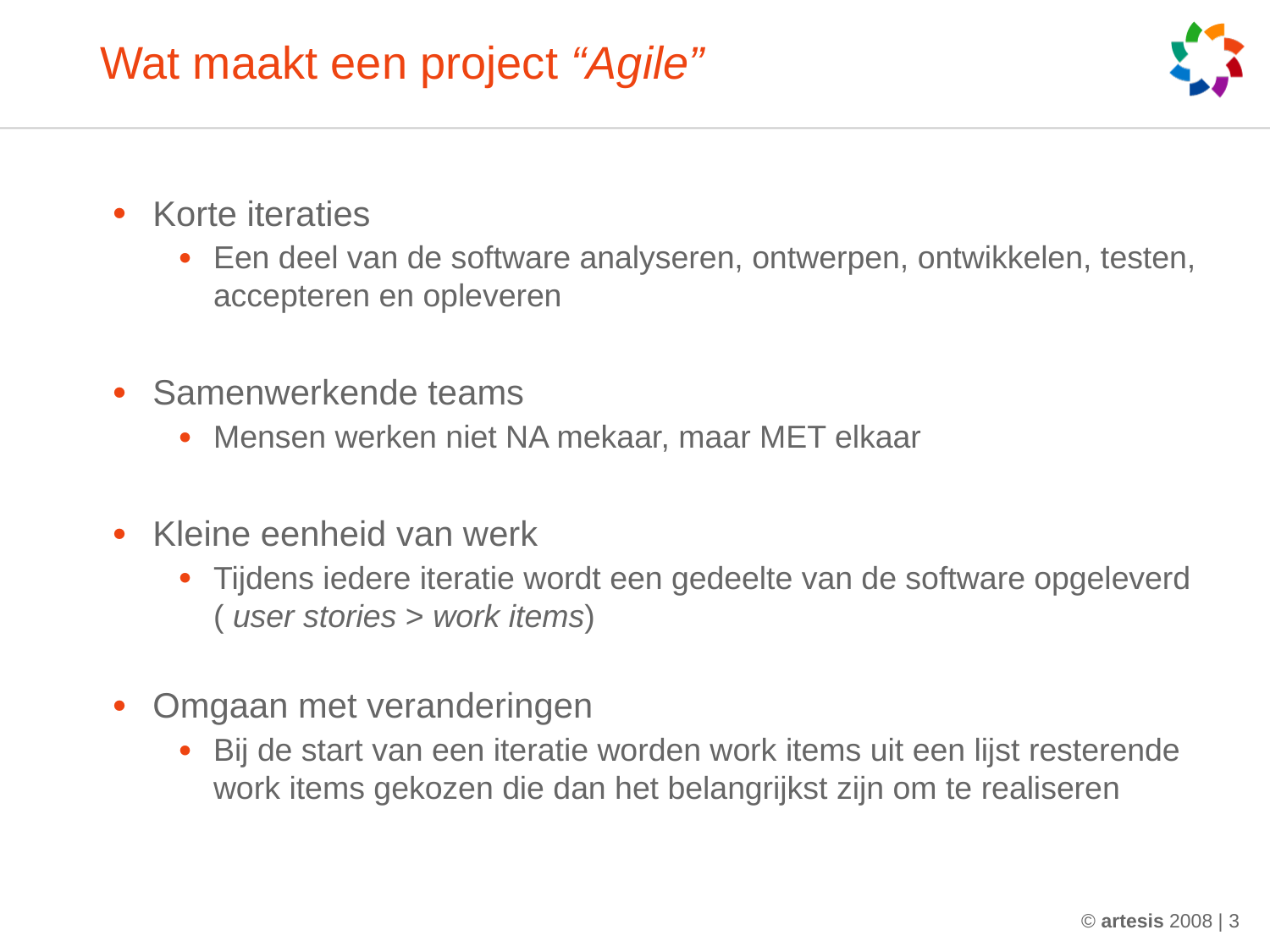

# Wat maakt een project “Agile”
Korte iteraties
Een deel van de software analyseren, ontwerpen, ontwikkelen, testen, accepteren en opleveren

Samenwerkende teams
Mensen werken niet NA mekaar, maar MET elkaar

Kleine eenheid van werk
Tijdens iedere iteratie wordt een gedeelte van de software opgeleverd ( user stories > work items)

Omgaan met veranderingen
Bij de start van een iteratie worden work items uit een lijst resterende work items gekozen die dan het belangrijkst zijn om te realiseren

© artesis 2008 | 3